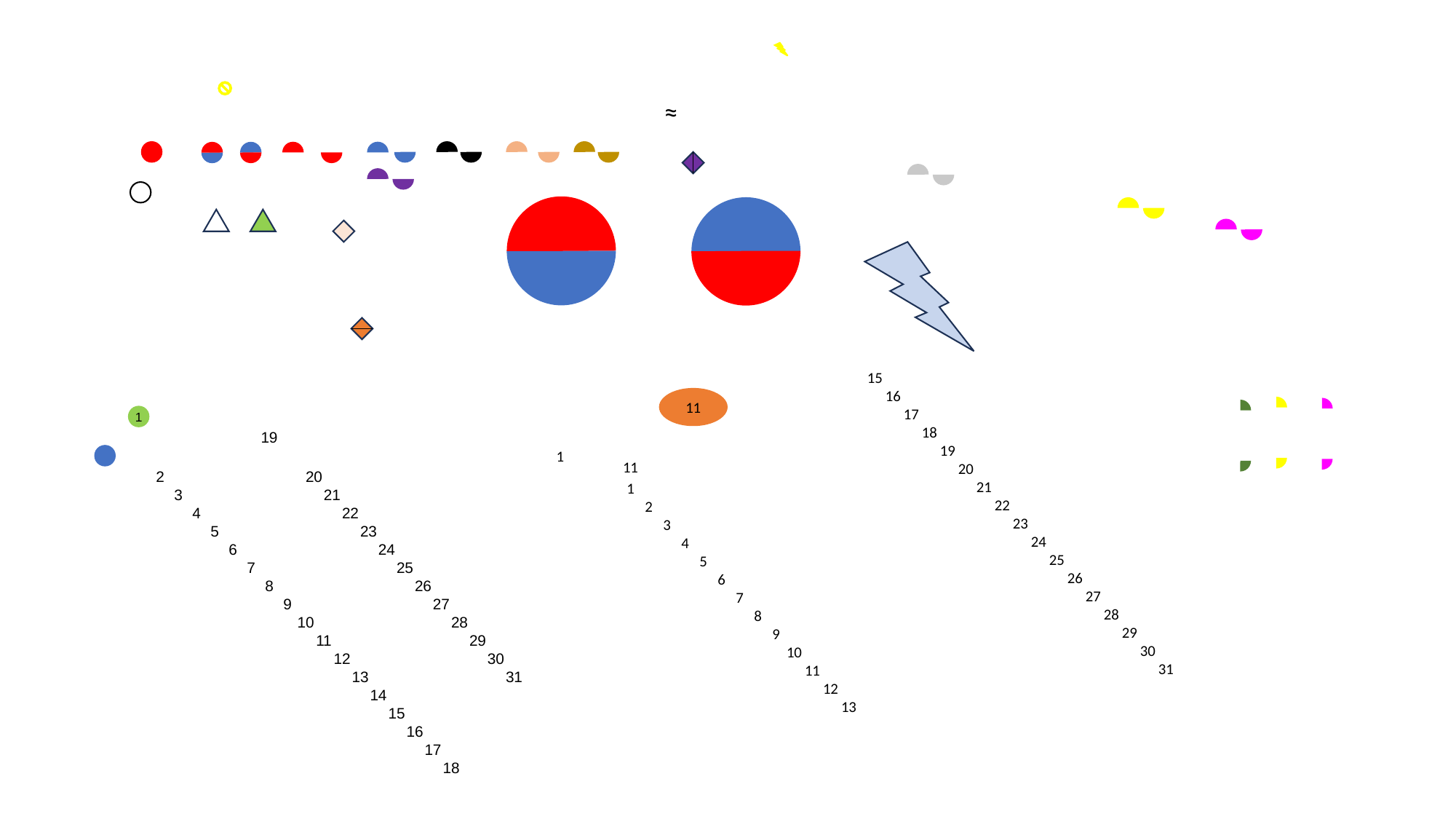

≈

15
16
11

17
1
18
19
19

1

11
20
2
20
21
1
3
21
22
2
4
22
23
3
5
23
24
4
6
24
25
5
7
25
26
6
8
26
27
7
9
27
28
8
10
28
29
9
11
29
30
10
12
30
31
11
13
31
12
14
13
15
16
17
18